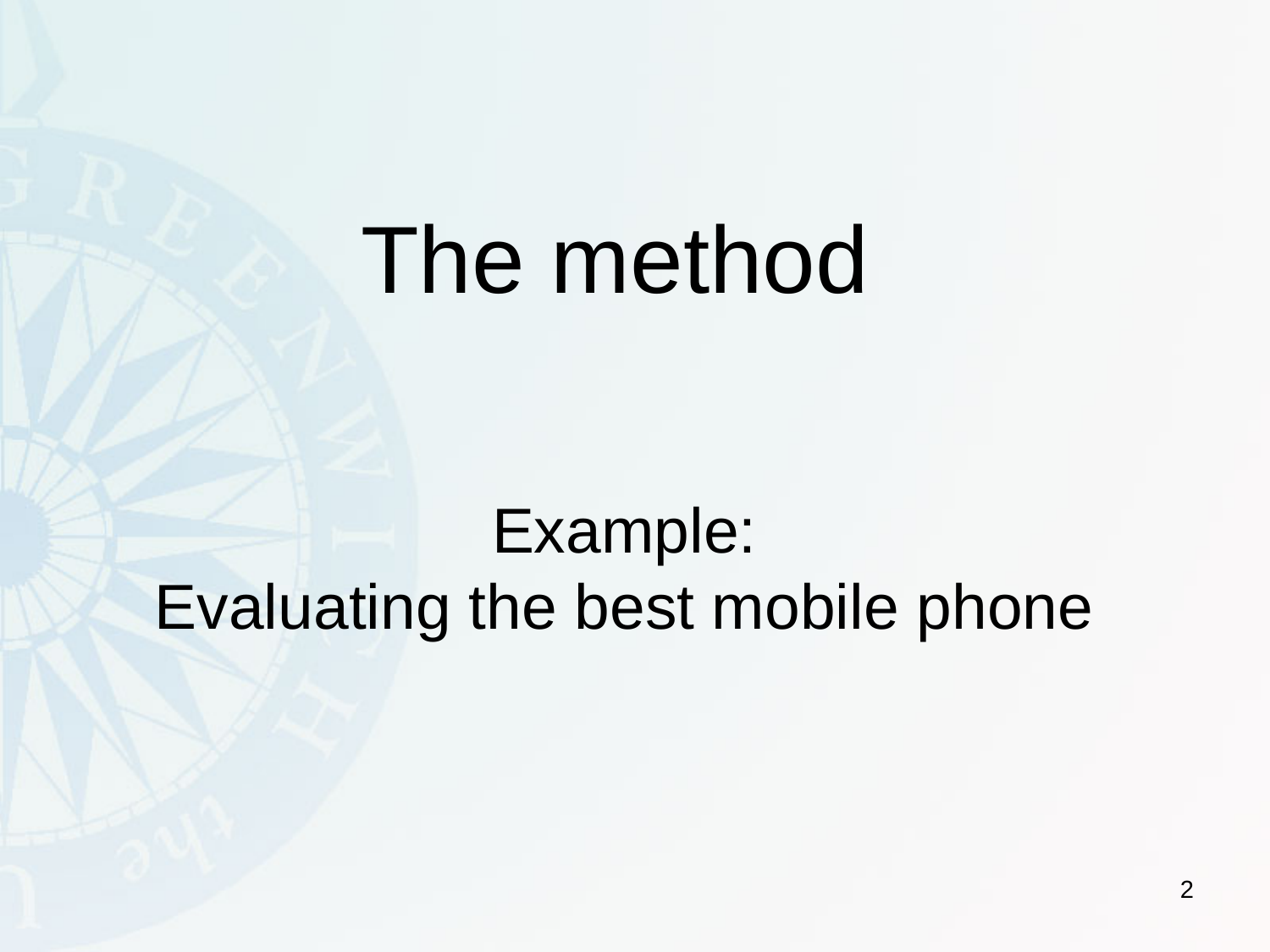

The method
# Example: Evaluating the best mobile phone
2